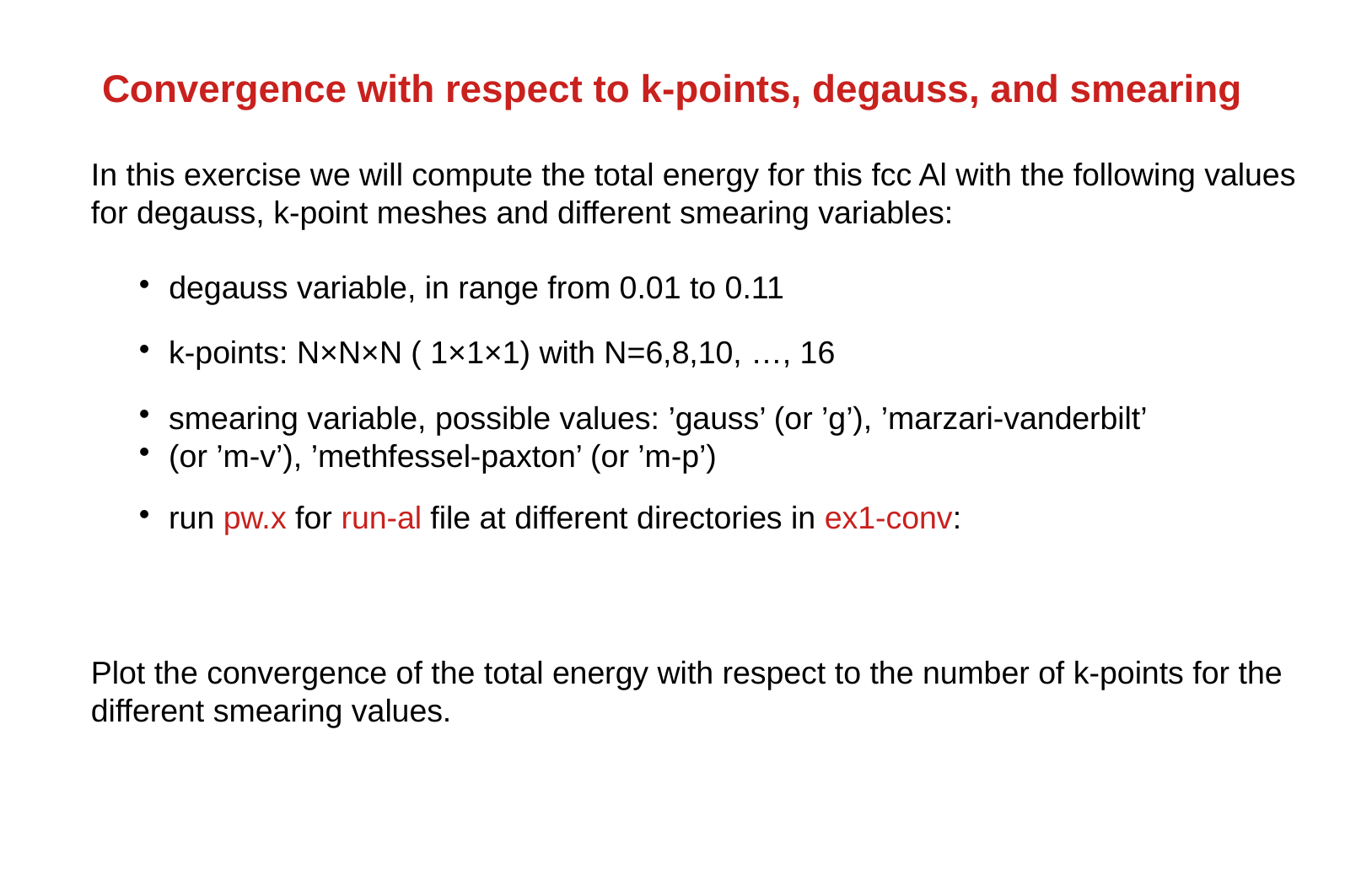

Convergence with respect to k-points, degauss, and smearing
In this exercise we will compute the total energy for this fcc Al with the following values for degauss, k-point meshes and different smearing variables:
degauss variable, in range from 0.01 to 0.11
k-points: N×N×N ( 1×1×1) with N=6,8,10, …, 16
smearing variable, possible values: ’gauss’ (or ’g’), ’marzari-vanderbilt’
(or ’m-v’), ’methfessel-paxton’ (or ’m-p’)
run pw.x for run-al file at different directories in ex1-conv:
Plot the convergence of the total energy with respect to the number of k-points for the different smearing values.